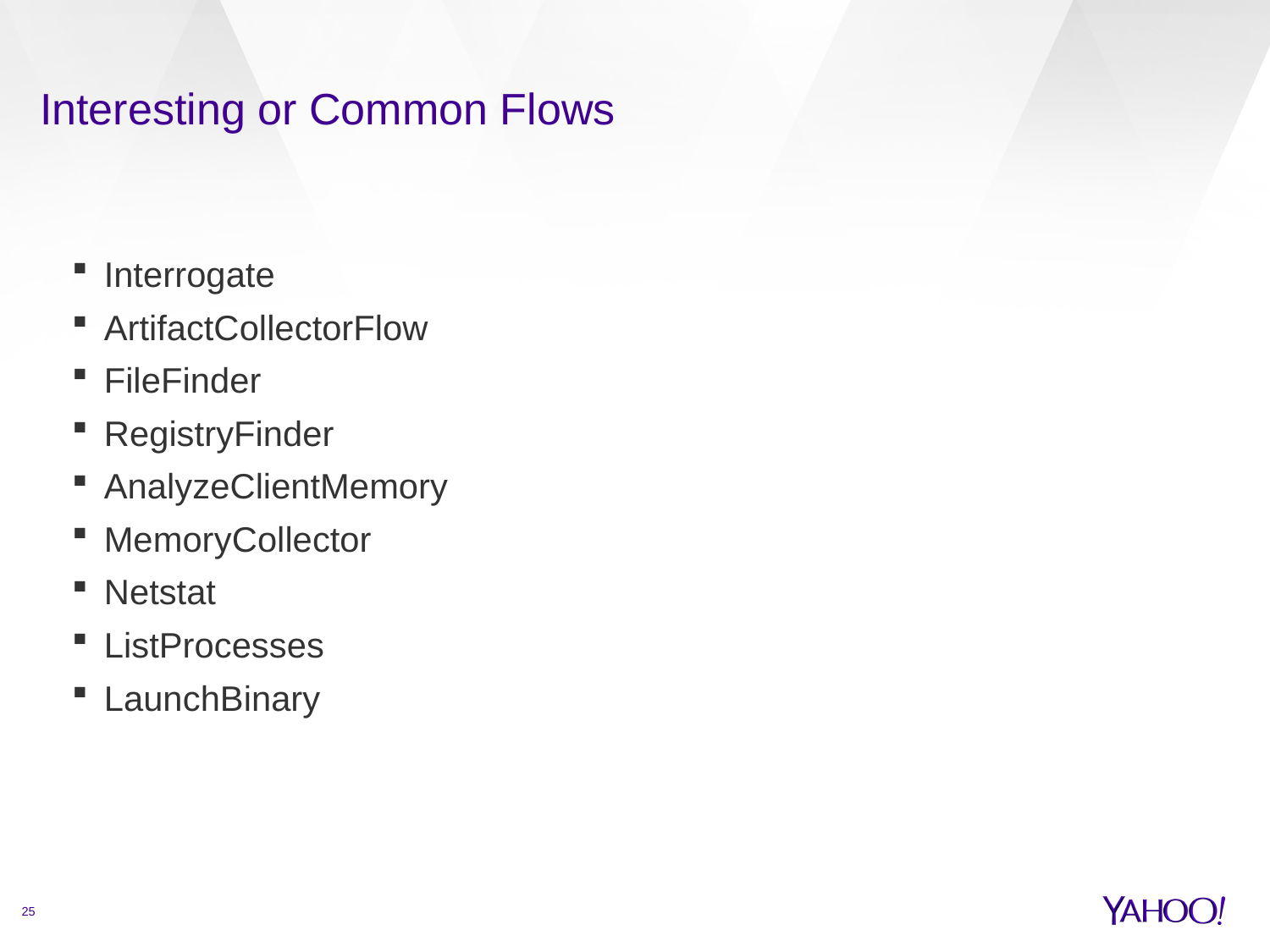

# Interesting or Common Flows
Interrogate
ArtifactCollectorFlow
FileFinder
RegistryFinder
AnalyzeClientMemory
MemoryCollector
Netstat
ListProcesses
LaunchBinary
25